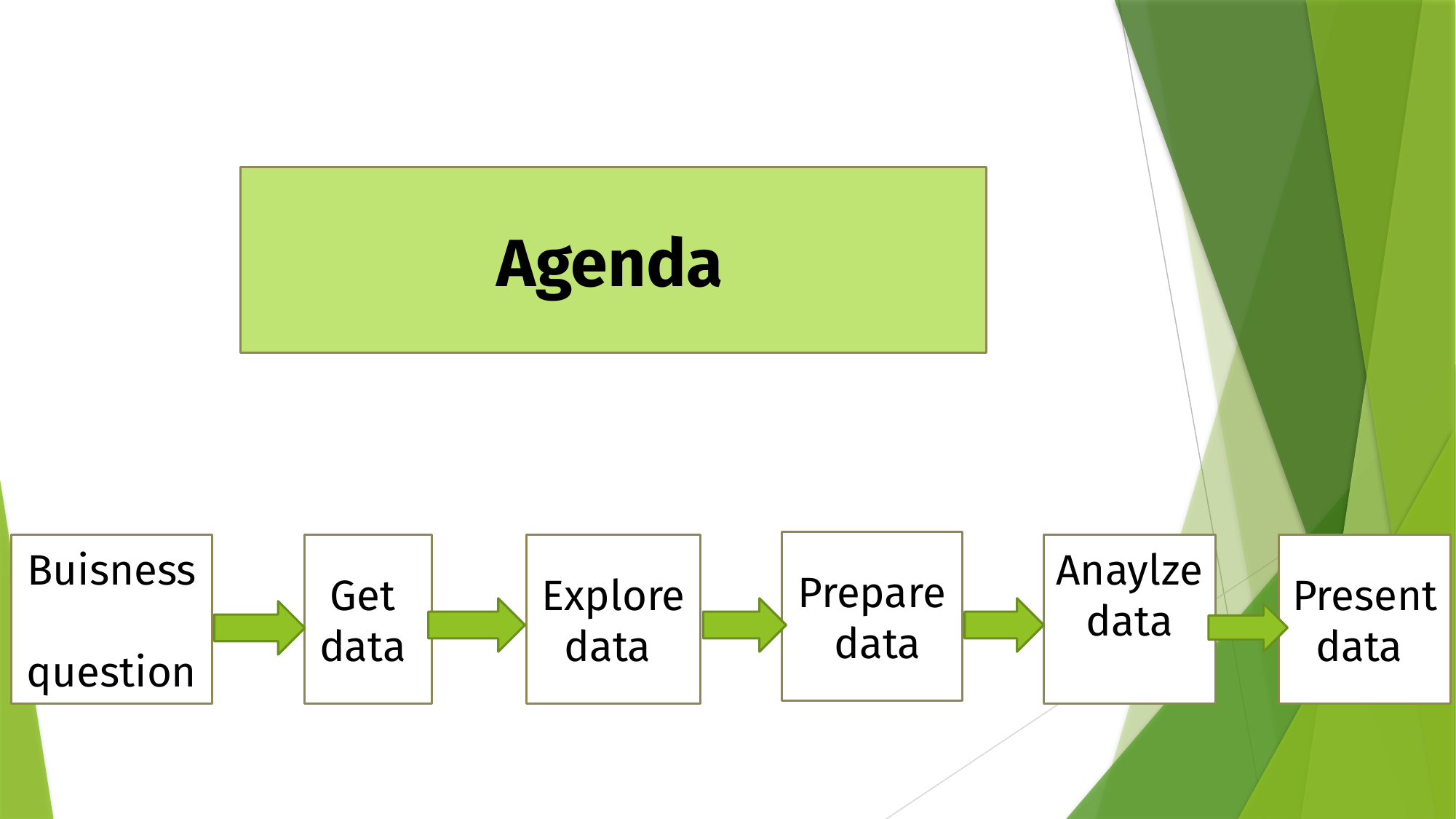

Agenda
Prepare  data
Buisness  question
Get  data
Explore data
Anaylze  data

Present data